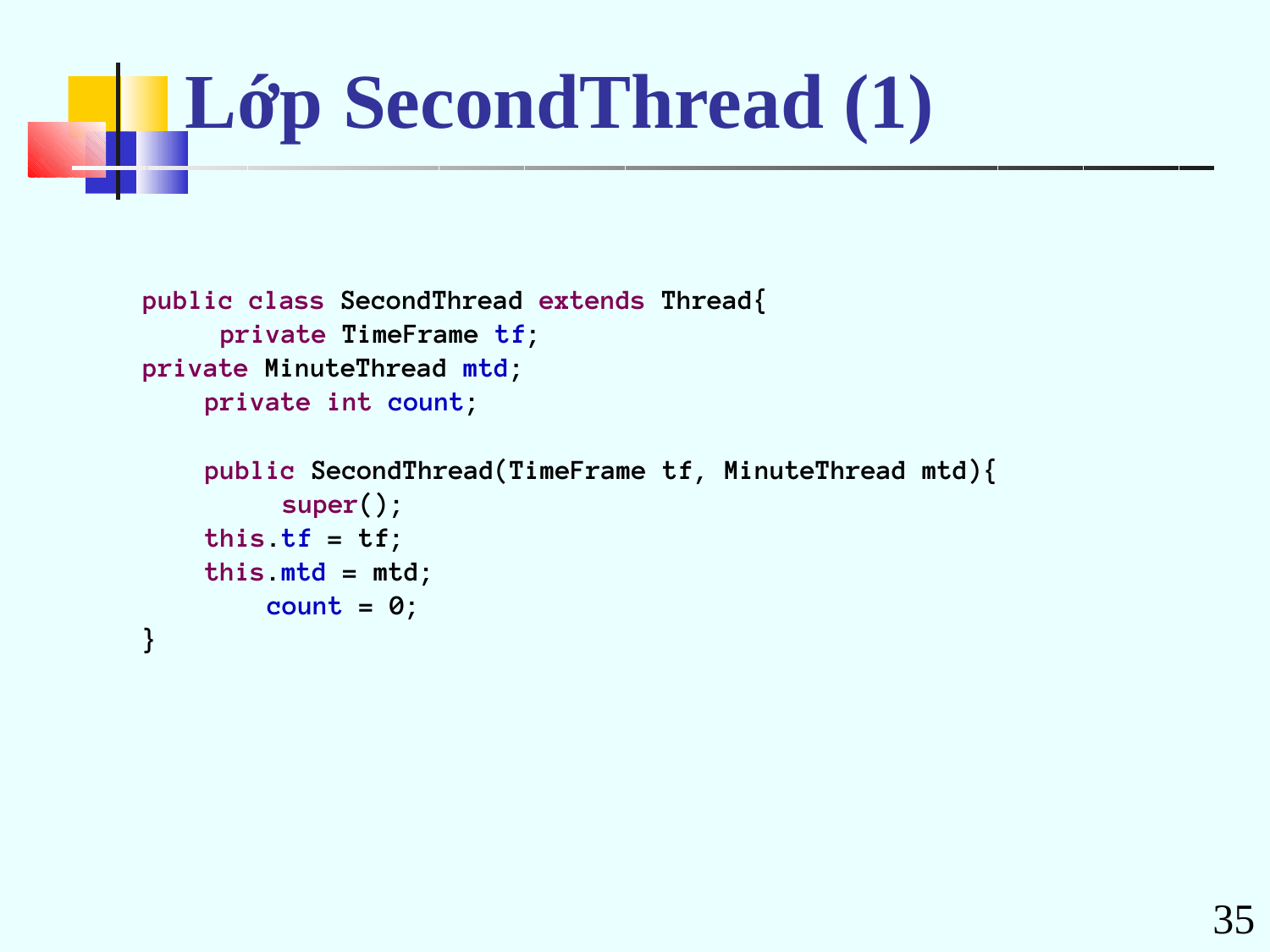

# Lớp SecondThread (1)

public class SecondThread extends Thread{  private TimeFrame tf;
private MinuteThread mtd;  private int count;

public SecondThread(TimeFrame tf, MinuteThread mtd){  super();
this.tf = tf;
this.mtd = mtd;  count = 0;
}
35